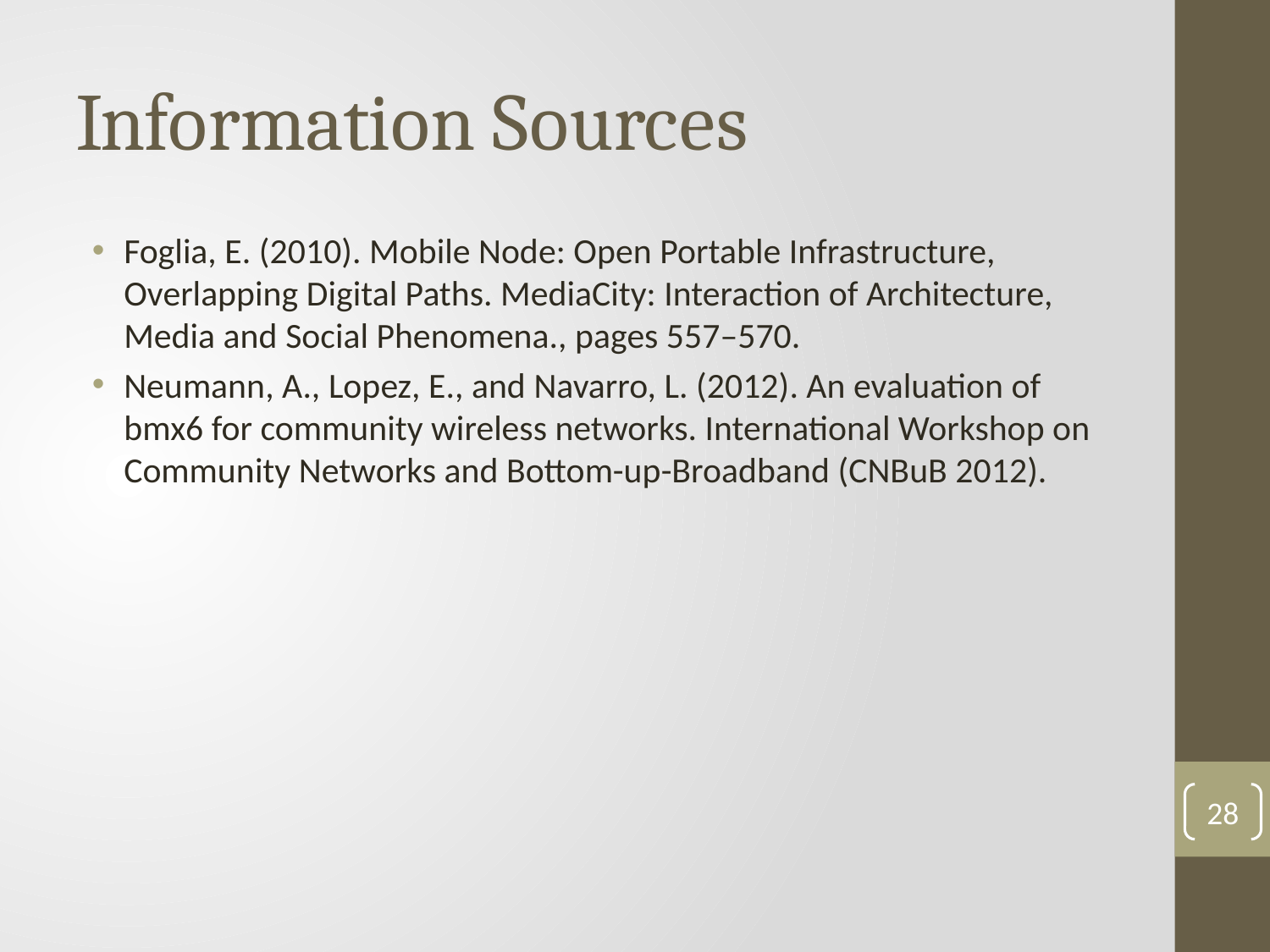

# Information Sources
Foglia, E. (2010). Mobile Node: Open Portable Infrastructure, Overlapping Digital Paths. MediaCity: Interaction of Architecture, Media and Social Phenomena., pages 557–570.
Neumann, A., Lopez, E., and Navarro, L. (2012). An evaluation of bmx6 for community wireless networks. International Workshop on Community Networks and Bottom-up-Broadband (CNBuB 2012).
28